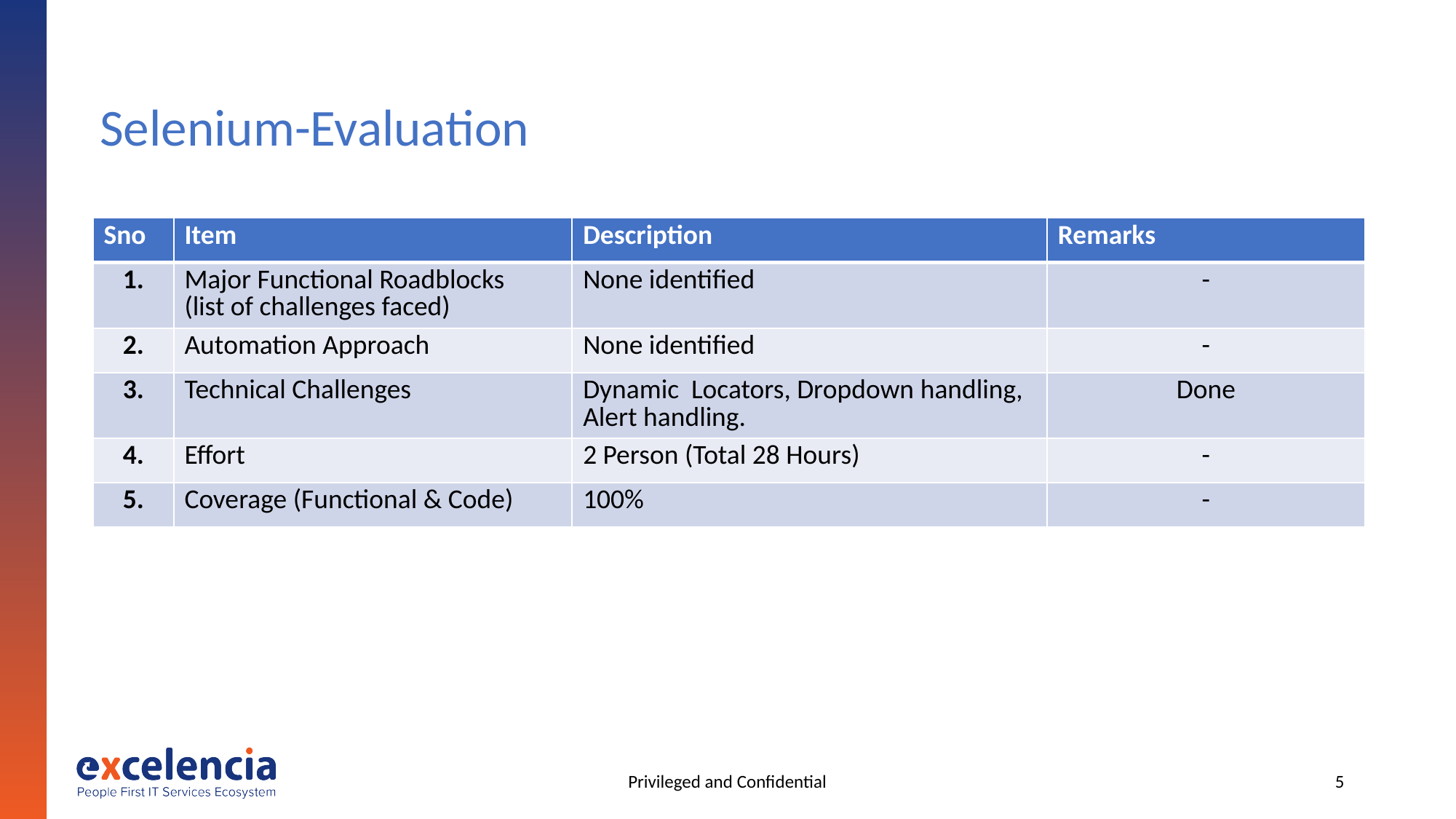

# Selenium-Evaluation
| Sno | Item | Description | Remarks |
| --- | --- | --- | --- |
| 1. | Major Functional Roadblocks (list of challenges faced) | None identified | - |
| 2. | Automation Approach | None identified | - |
| 3. | Technical Challenges | Dynamic Locators, Dropdown handling, Alert handling. | Done |
| 4. | Effort | 2 Person (Total 28 Hours) | - |
| 5. | Coverage (Functional & Code) | 100% | - |
Privileged and Confidential
5